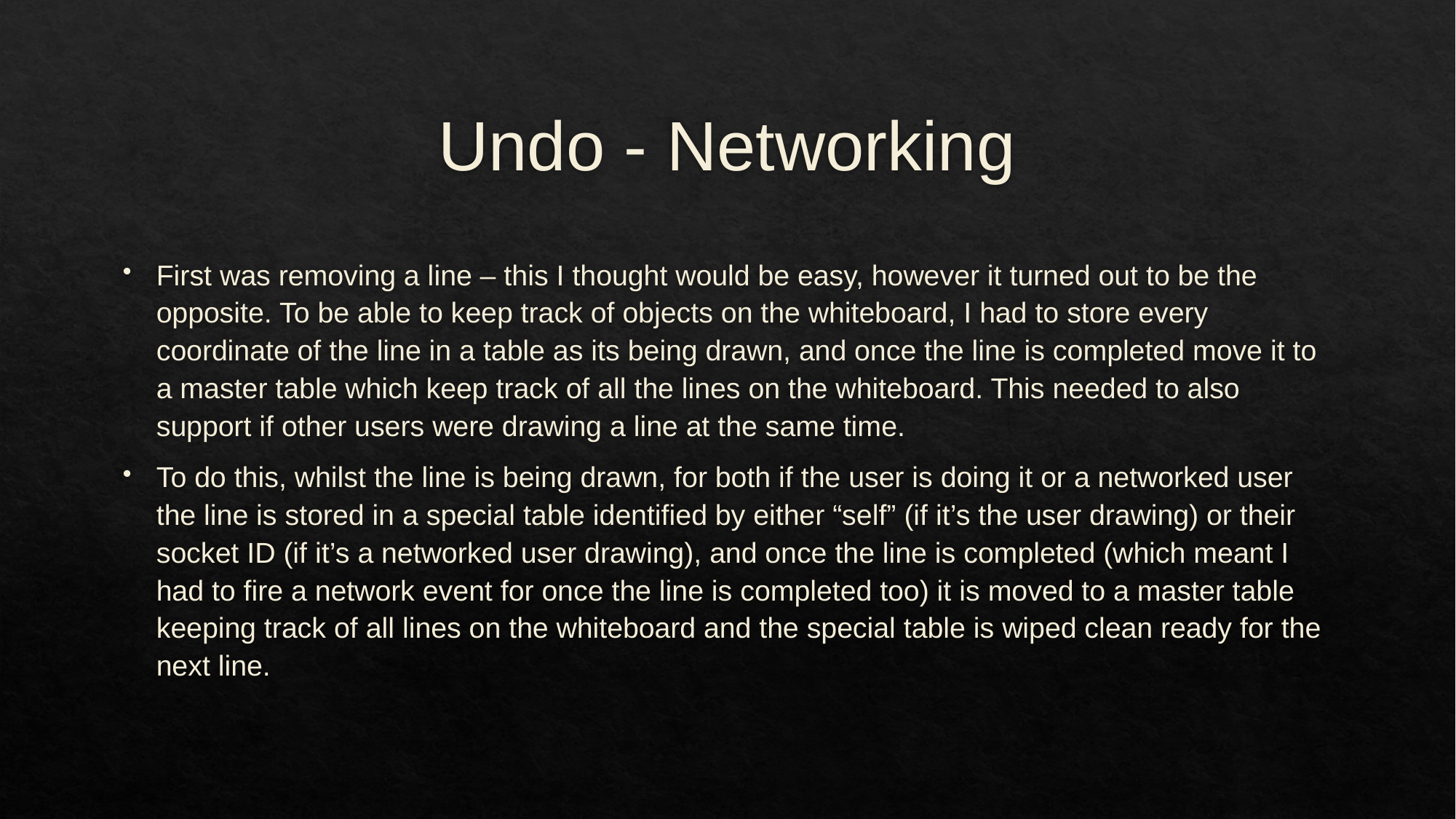

# Undo - Networking
First was removing a line – this I thought would be easy, however it turned out to be the opposite. To be able to keep track of objects on the whiteboard, I had to store every coordinate of the line in a table as its being drawn, and once the line is completed move it to a master table which keep track of all the lines on the whiteboard. This needed to also support if other users were drawing a line at the same time.
To do this, whilst the line is being drawn, for both if the user is doing it or a networked user the line is stored in a special table identified by either “self” (if it’s the user drawing) or their socket ID (if it’s a networked user drawing), and once the line is completed (which meant I had to fire a network event for once the line is completed too) it is moved to a master table keeping track of all lines on the whiteboard and the special table is wiped clean ready for the next line.